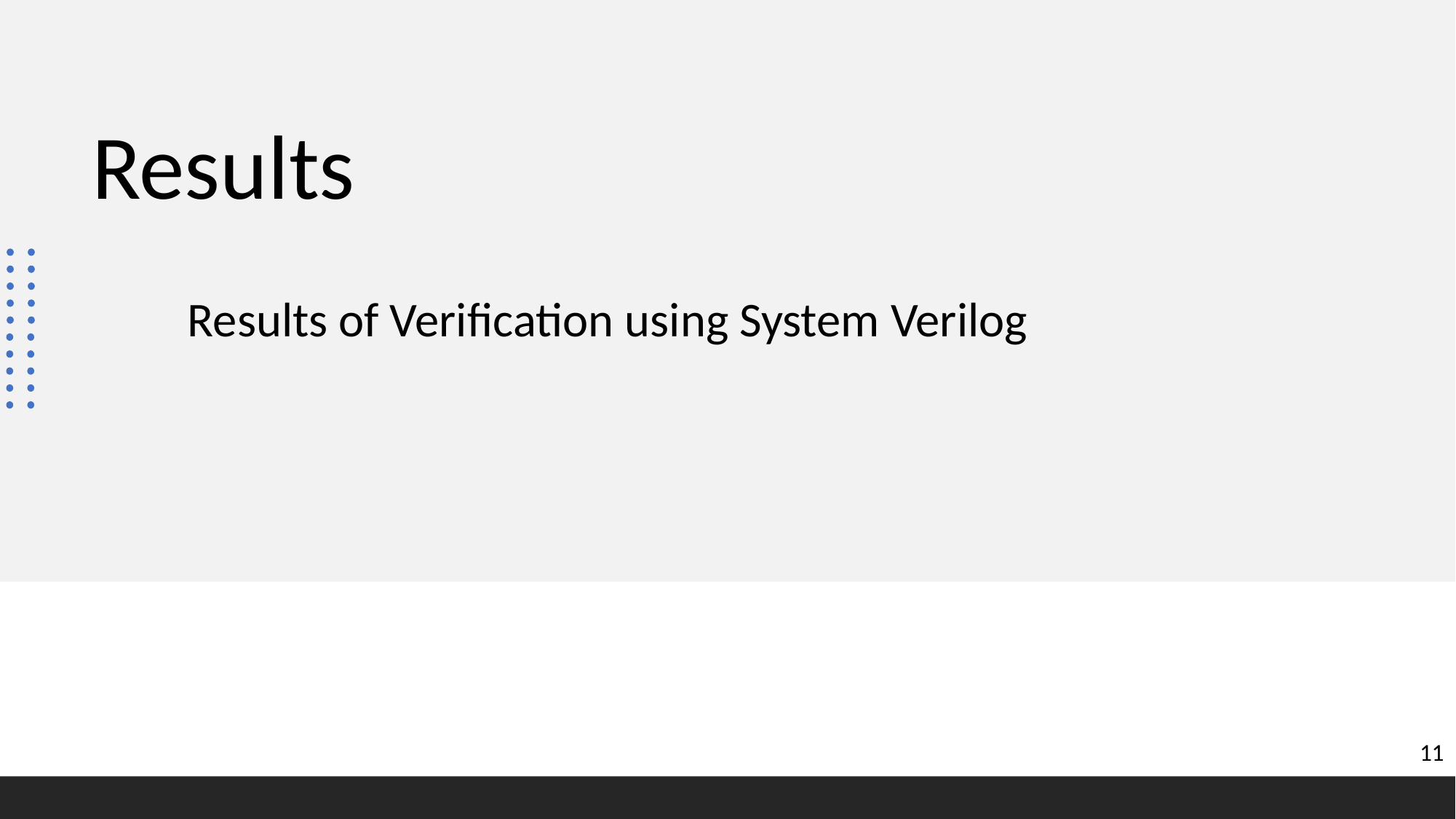

# Results

Results of Verification using System Verilog

11